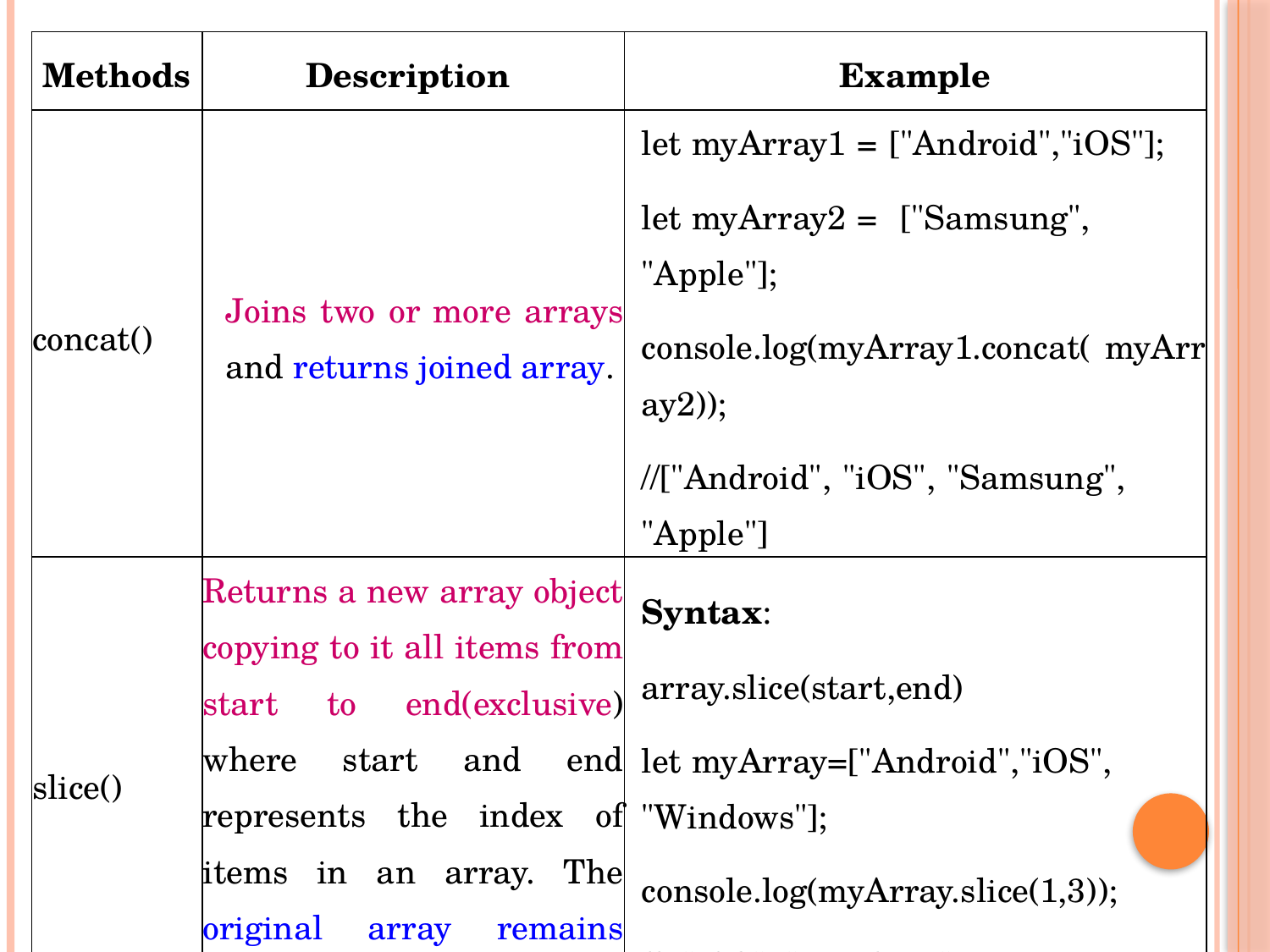

| Methods | Description | Example |
| --- | --- | --- |
| concat() | Joins two or more arrays and returns joined array. | let myArray1 = ["Android","iOS"]; let myArray2 =  ["Samsung",  "Apple"]; console.log(myArray1.concat( myArray2)); //["Android", "iOS", "Samsung",  "Apple"] |
| slice() | Returns a new array object copying to it all items from start to end(exclusive) where start and end represents the index of items in an array. The original array remains unaffected | Syntax: array.slice(start,end) let myArray=["Android","iOS", "Windows"]; console.log(myArray.slice(1,3)); // ["iOS", "Windows"] |